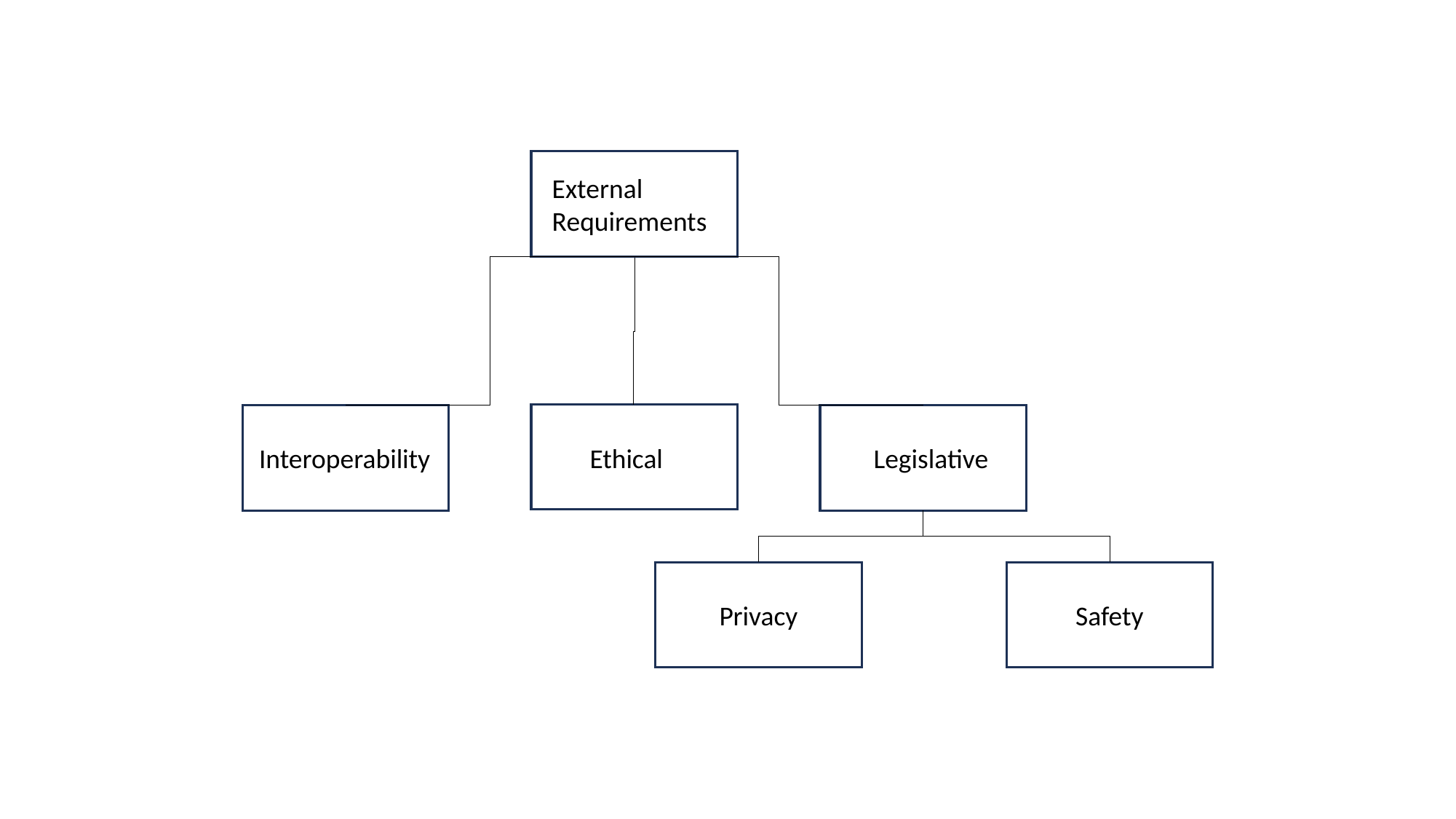

External
Requirements
Interoperability
Ethical
Legislative

Privacy
Safety